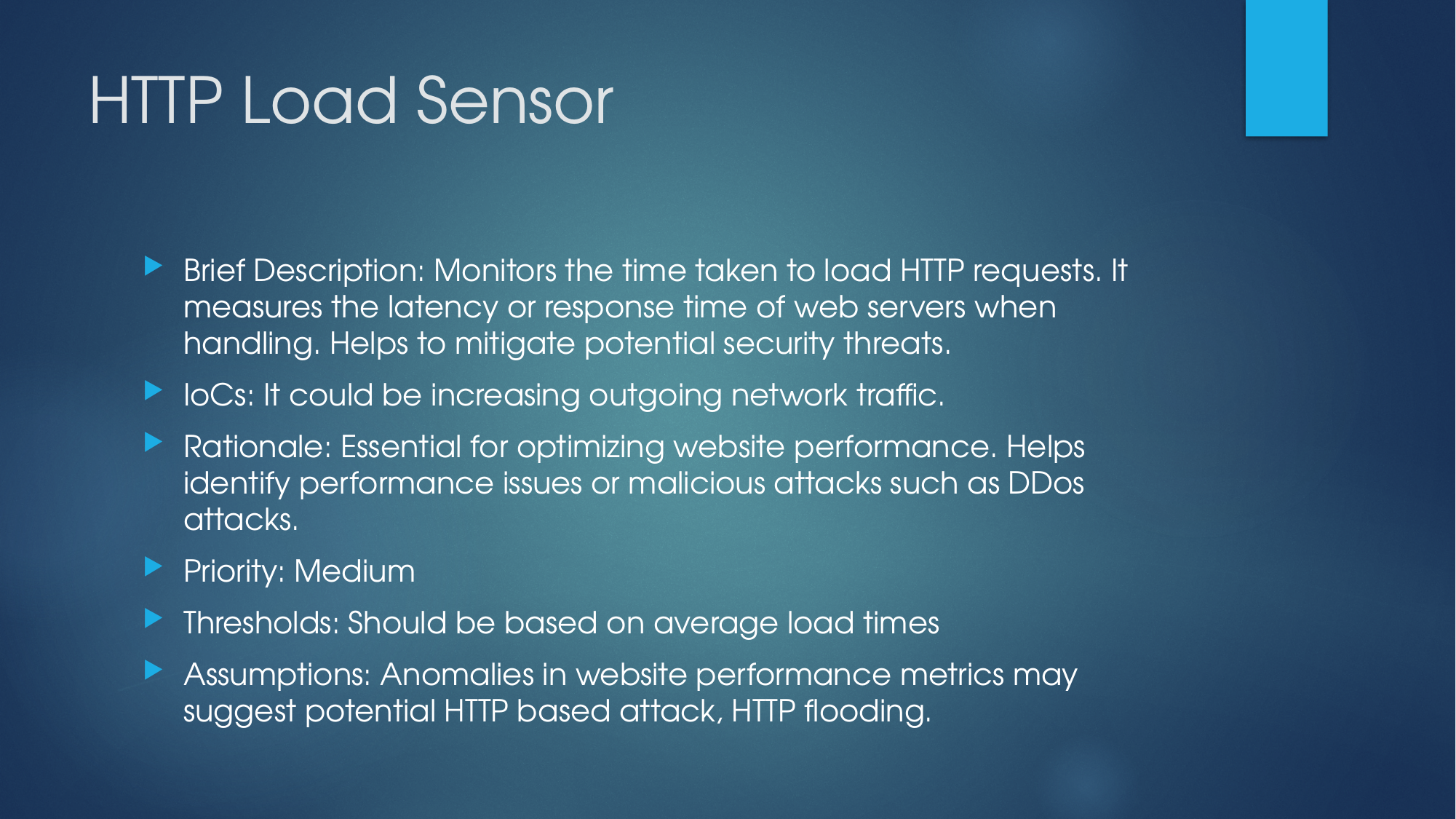

# HTTP Load Sensor
Brief Description: Monitors the time taken to load HTTP requests. It measures the latency or response time of web servers when handling. Helps to mitigate potential security threats.
IoCs: It could be increasing outgoing network traffic.
Rationale: Essential for optimizing website performance. Helps identify performance issues or malicious attacks such as DDos attacks.
Priority: Medium
Thresholds: Should be based on average load times
Assumptions: Anomalies in website performance metrics may suggest potential HTTP based attack, HTTP flooding.